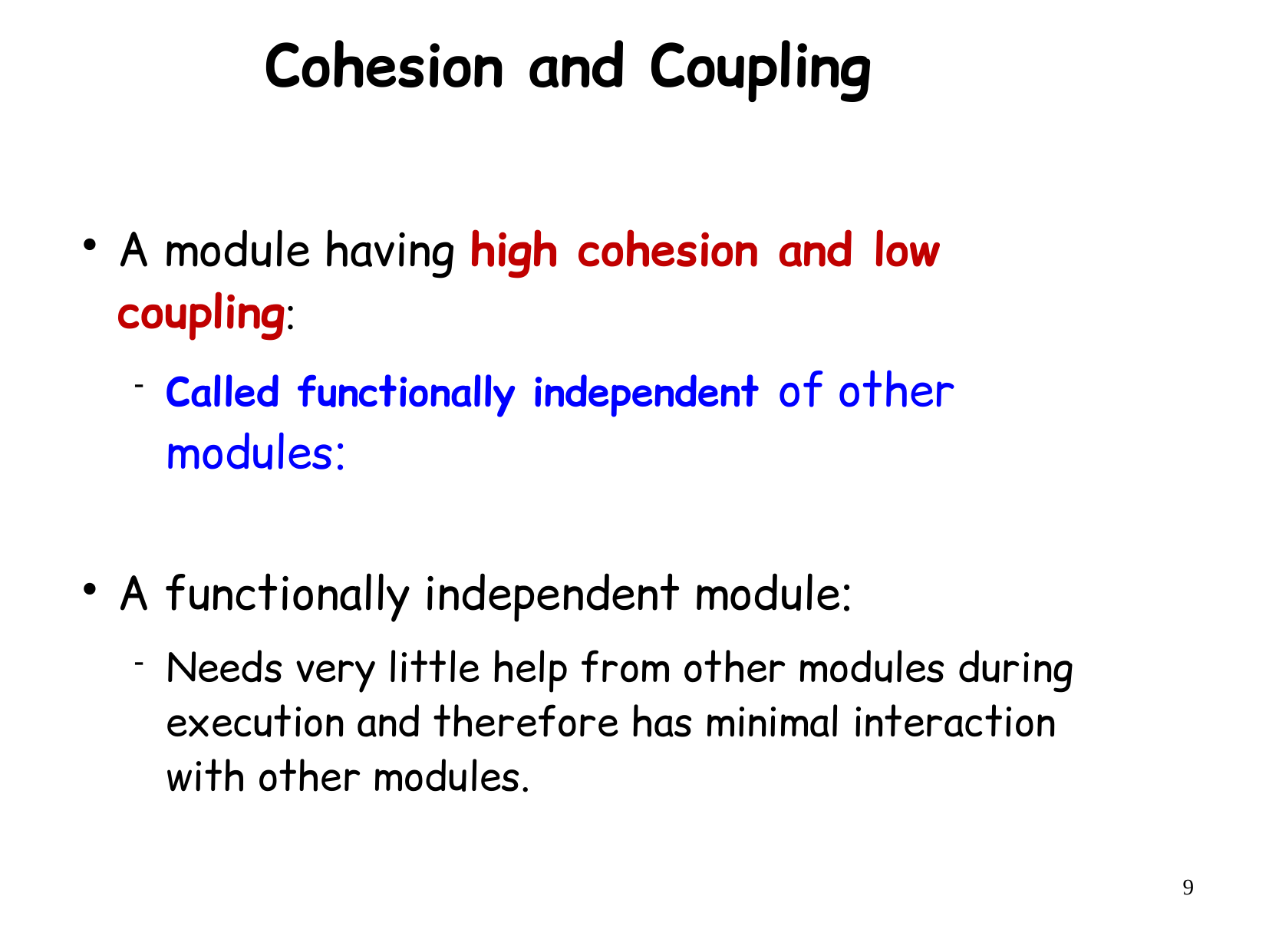

# Cohesion and Coupling
A module having high cohesion and low coupling:
Called functionally independent of other modules:

A functionally independent module:
Needs very little help from other modules during execution and therefore has minimal interaction with other modules.